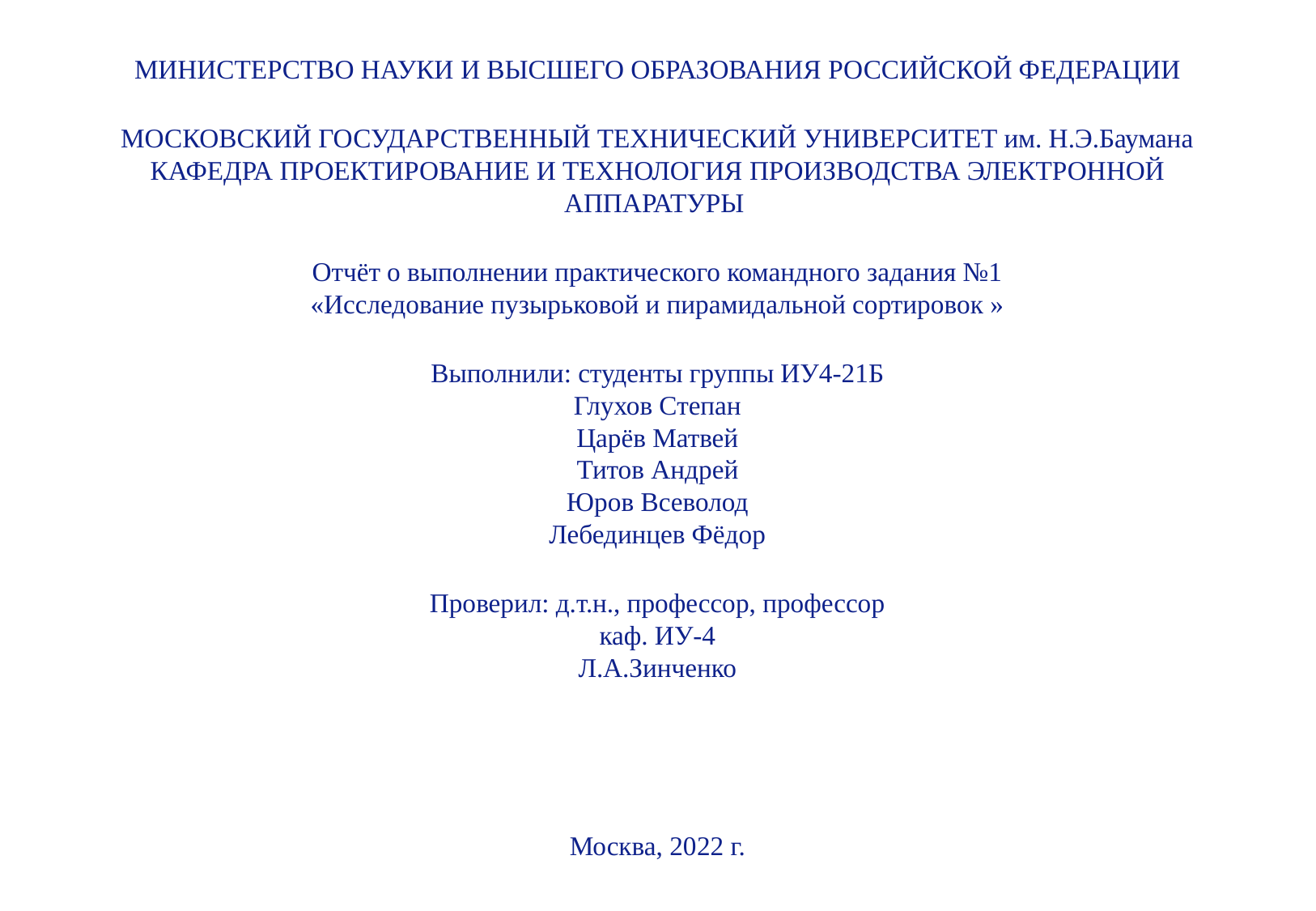

МИНИСТЕРСТВО НАУКИ И ВЫСШЕГО ОБРАЗОВАНИЯ РОССИЙСКОЙ ФЕДЕРАЦИИ
МОСКОВСКИЙ ГОСУДАРСТВЕННЫЙ ТЕХНИЧЕСКИЙ УНИВЕРСИТЕТ им. Н.Э.Баумана
КАФЕДРА ПРОЕКТИРОВАНИЕ И ТЕХНОЛОГИЯ ПРОИЗВОДСТВА ЭЛЕКТРОННОЙ АППАРАТУРЫ
Отчёт о выполнении практического командного задания №1
«Исследование пузырьковой и пирамидальной сортировок »
Выполнили: студенты группы ИУ4-21Б
Глухов Степан
Царёв Матвей
Титов Андрей
Юров Всеволод
Лебединцев Фёдор
Проверил: д.т.н., профессор, профессор
каф. ИУ-4
Л.А.Зинченко
Москва, 2022 г.